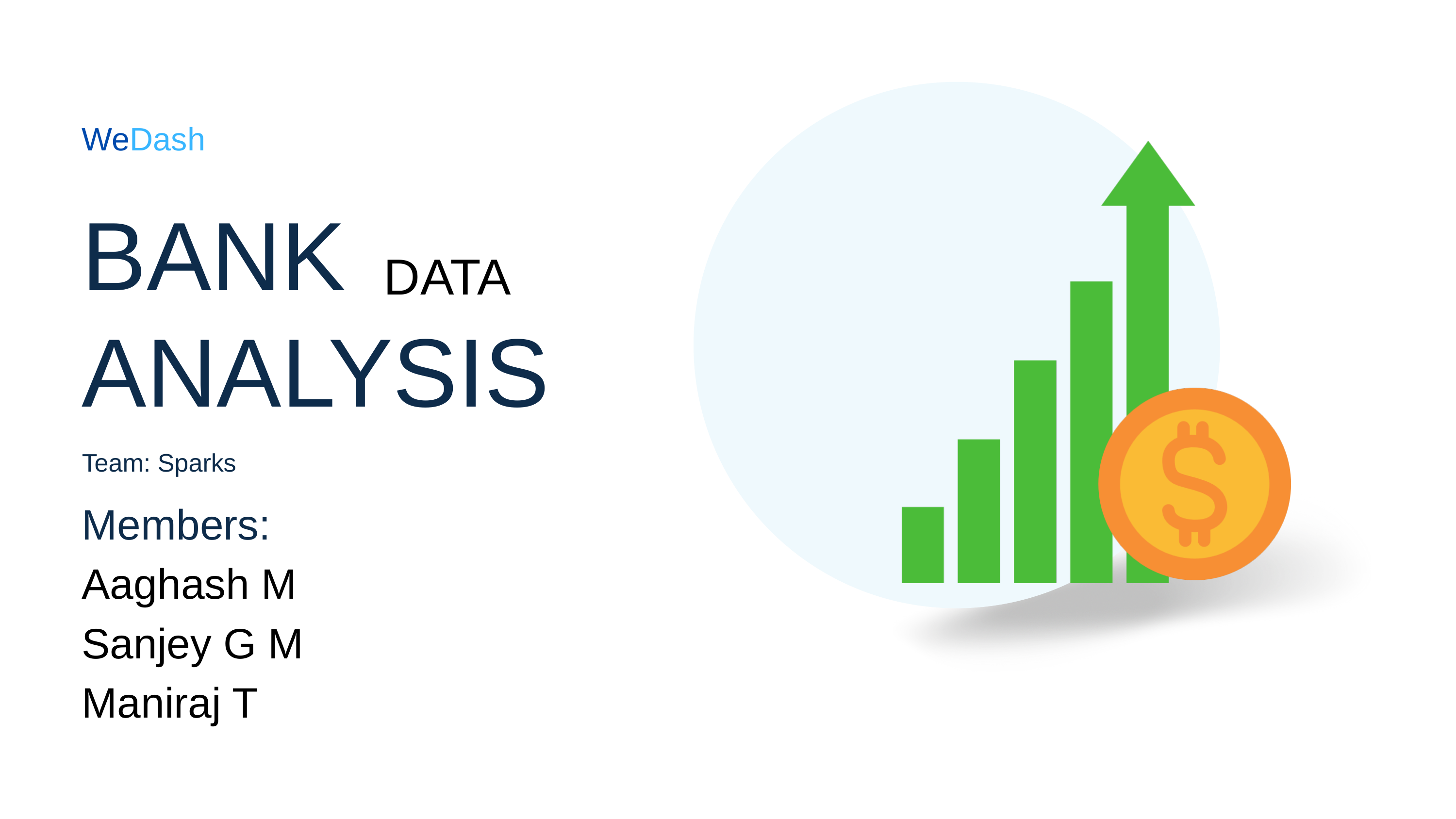

WeDash
BANK
ANALYSIS
DATA
Team: Sparks
Members:
Aaghash M
Sanjey G M
Maniraj T